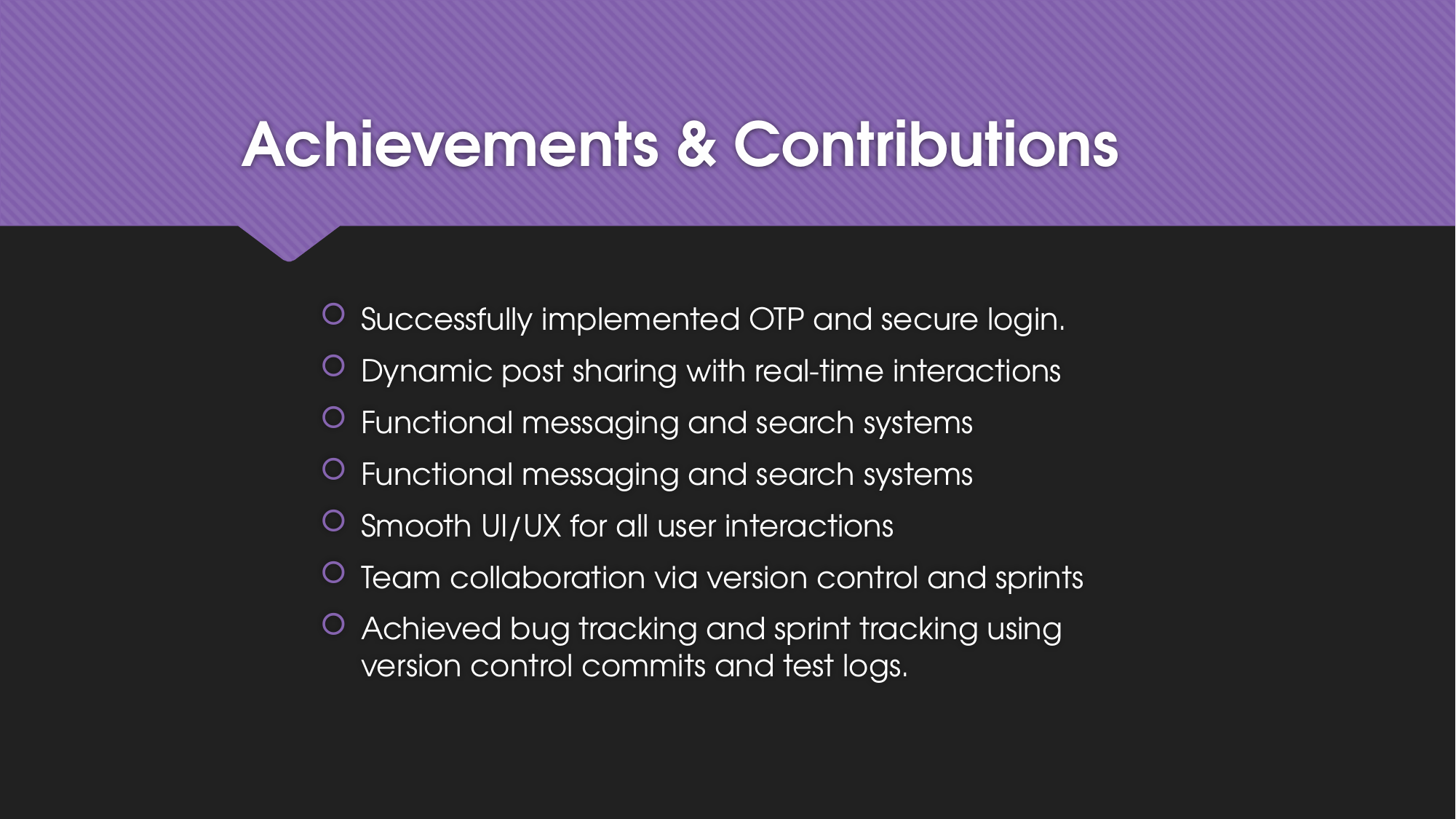

# Achievements & Contributions
Successfully implemented OTP and secure login.
Dynamic post sharing with real-time interactions
Functional messaging and search systems
Functional messaging and search systems
Smooth UI/UX for all user interactions
Team collaboration via version control and sprints
Achieved bug tracking and sprint tracking using version control commits and test logs.